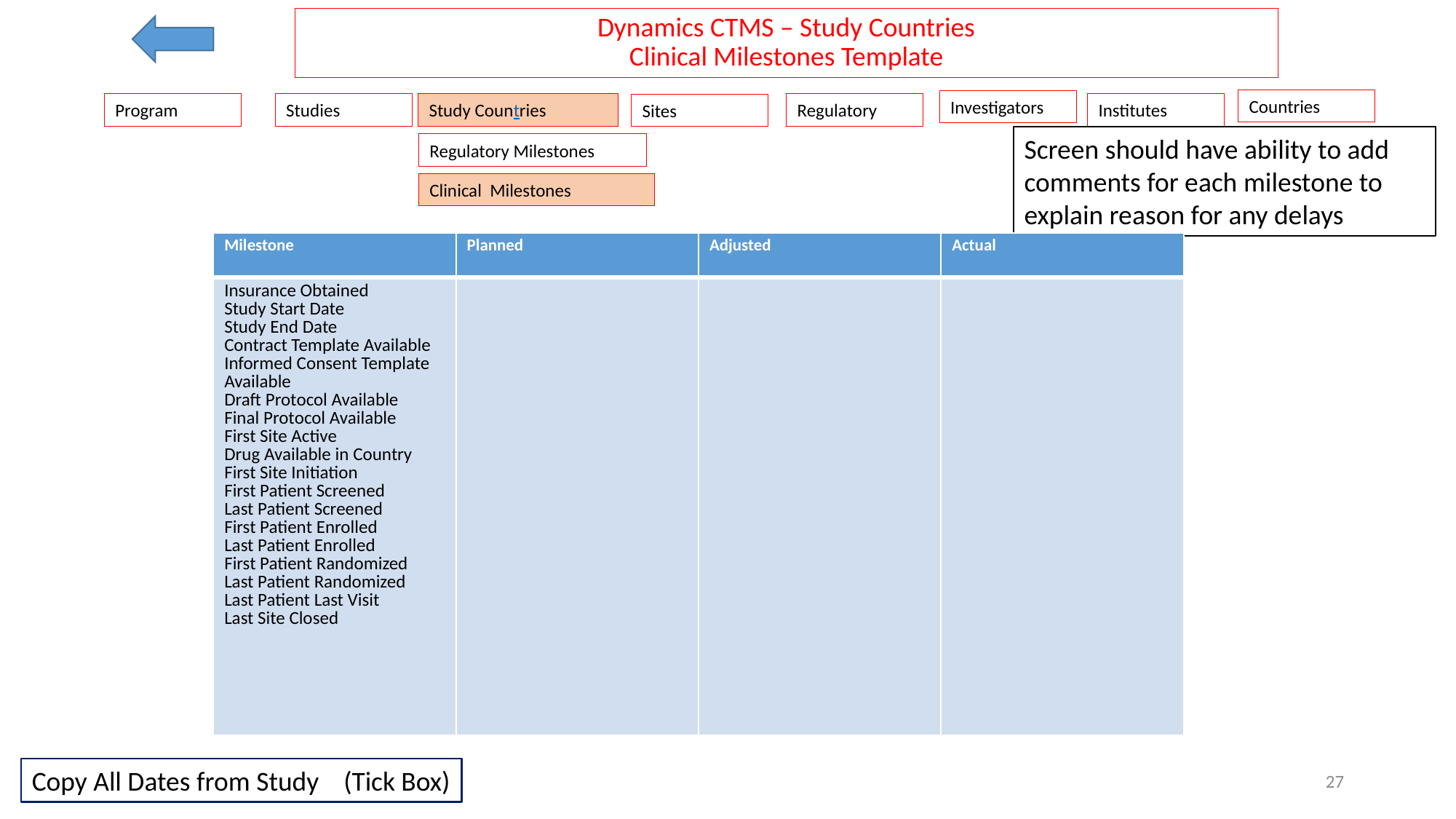

# Dynamics CTMS – Study Countries Clinical Milestones Template

Countries
Investigators
Institutes
Regulatory
Program
Studies
Study Countries
Sites
Screen should have ability to add comments for each milestone to explain reason for any delays
Regulatory Milestones
Clinical  Milestones
| Milestone | Planned | Adjusted | Actual |
| --- | --- | --- | --- |
| Insurance Obtained Study Start Date Study End Date Contract Template Available Informed Consent Template Available Draft Protocol Available Final Protocol Available First Site Active Drug Available in Country First Site Initiation First Patient Screened Last Patient Screened First Patient Enrolled Last Patient Enrolled First Patient Randomized Last Patient Randomized Last Patient Last Visit Last Site Closed |  |  |  |
Copy All Dates from Study    (Tick Box)
27